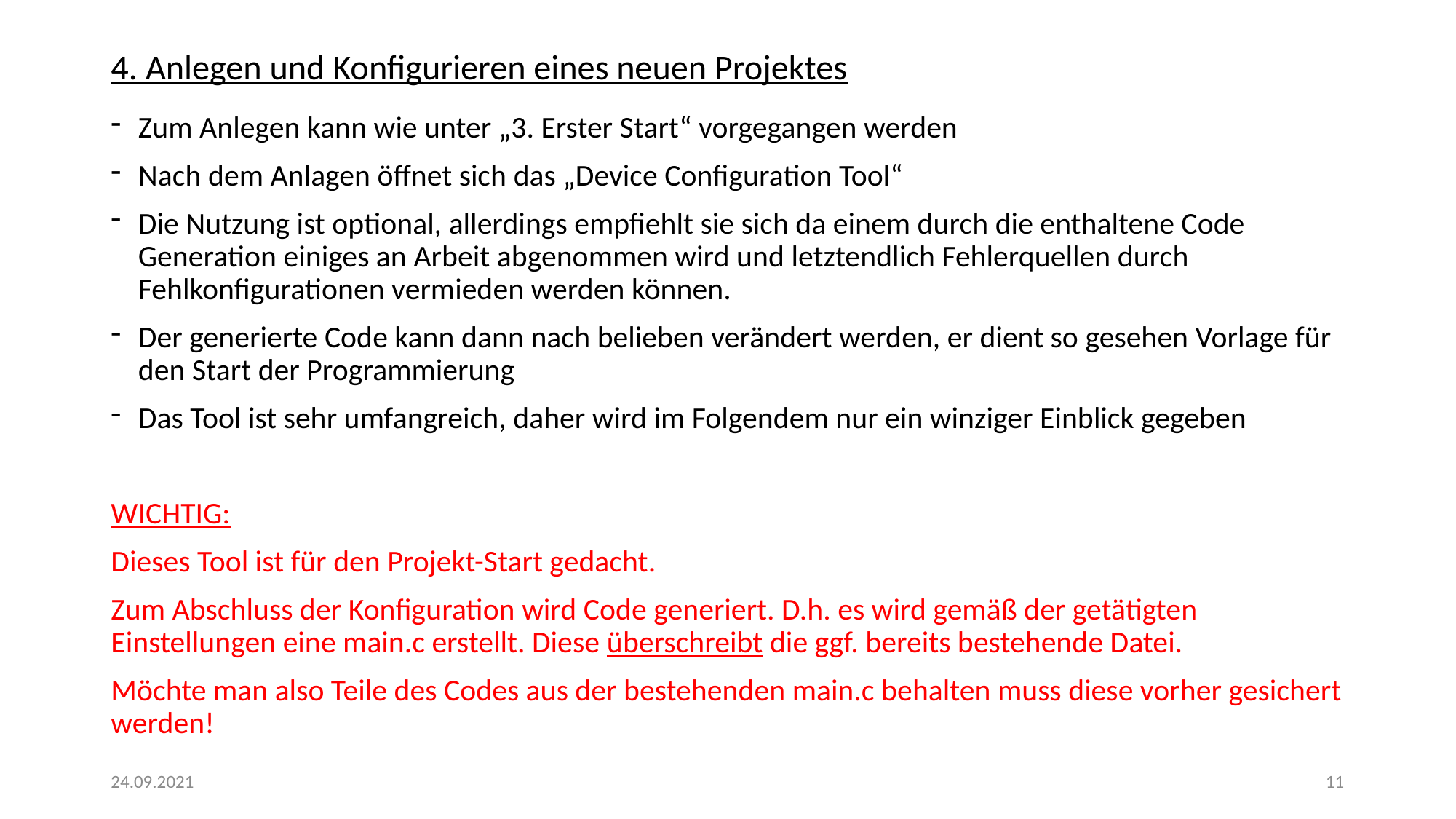

# 4. Anlegen und Konfigurieren eines neuen Projektes
Zum Anlegen kann wie unter „3. Erster Start“ vorgegangen werden
Nach dem Anlagen öffnet sich das „Device Configuration Tool“
Die Nutzung ist optional, allerdings empfiehlt sie sich da einem durch die enthaltene Code Generation einiges an Arbeit abgenommen wird und letztendlich Fehlerquellen durch Fehlkonfigurationen vermieden werden können.
Der generierte Code kann dann nach belieben verändert werden, er dient so gesehen Vorlage für den Start der Programmierung
Das Tool ist sehr umfangreich, daher wird im Folgendem nur ein winziger Einblick gegeben

WICHTIG:
Dieses Tool ist für den Projekt-Start gedacht.
Zum Abschluss der Konfiguration wird Code generiert. D.h. es wird gemäß der getätigten Einstellungen eine main.c erstellt. Diese überschreibt die ggf. bereits bestehende Datei.
Möchte man also Teile des Codes aus der bestehenden main.c behalten muss diese vorher gesichert werden!
24.09.2021
11